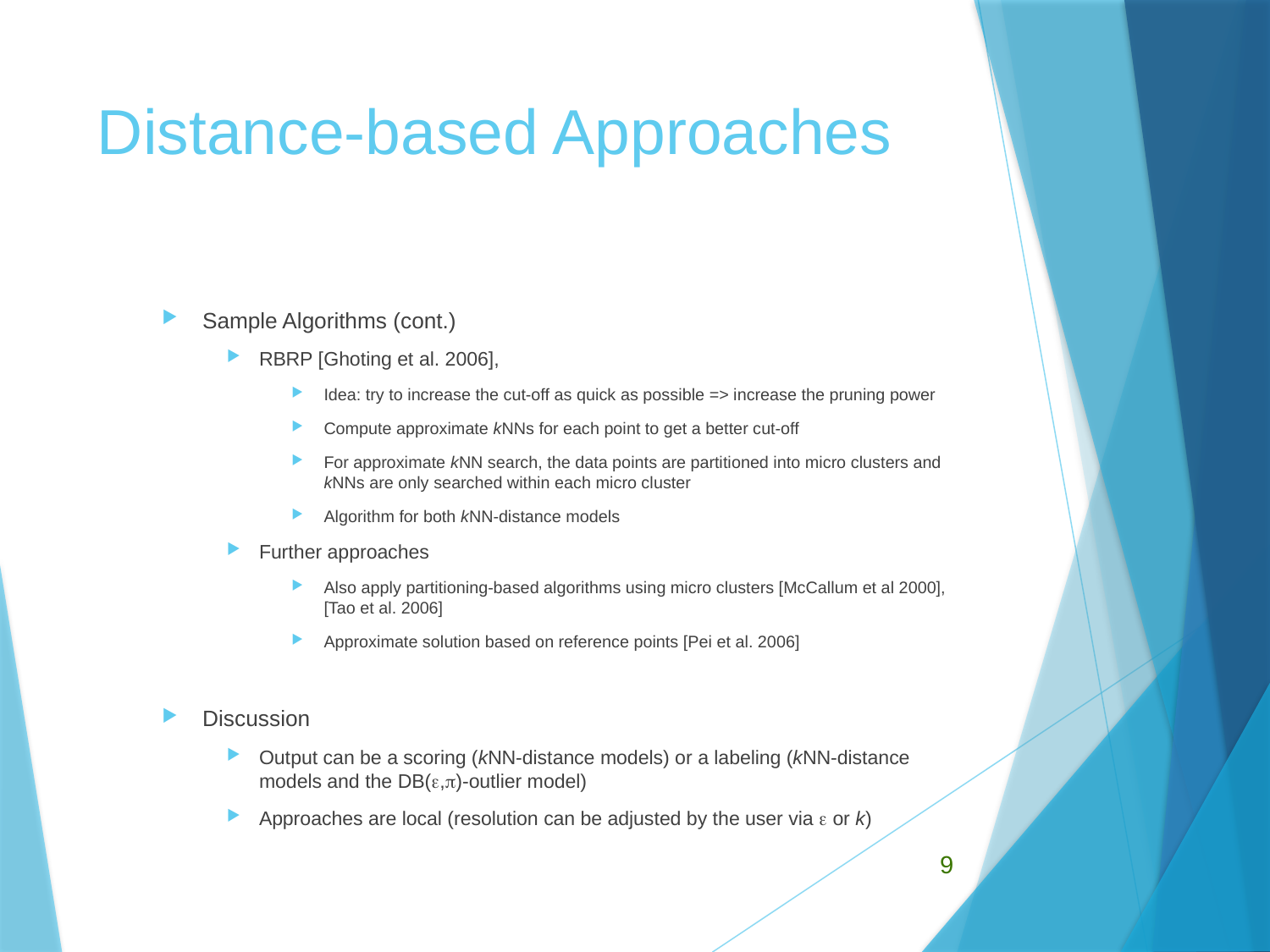

# Distance-based Approaches
Sample Algorithms (cont.)
RBRP [Ghoting et al. 2006],
Idea: try to increase the cut-off as quick as possible => increase the pruning power
Compute approximate kNNs for each point to get a better cut-off
For approximate kNN search, the data points are partitioned into micro clusters and kNNs are only searched within each micro cluster
Algorithm for both kNN-distance models
Further approaches
Also apply partitioning-based algorithms using micro clusters [McCallum et al 2000], [Tao et al. 2006]
Approximate solution based on reference points [Pei et al. 2006]

Discussion
Output can be a scoring (kNN-distance models) or a labeling (kNN-distance models and the DB(ε,π)-outlier model)
Approaches are local (resolution can be adjusted by the user via ε or k)
9